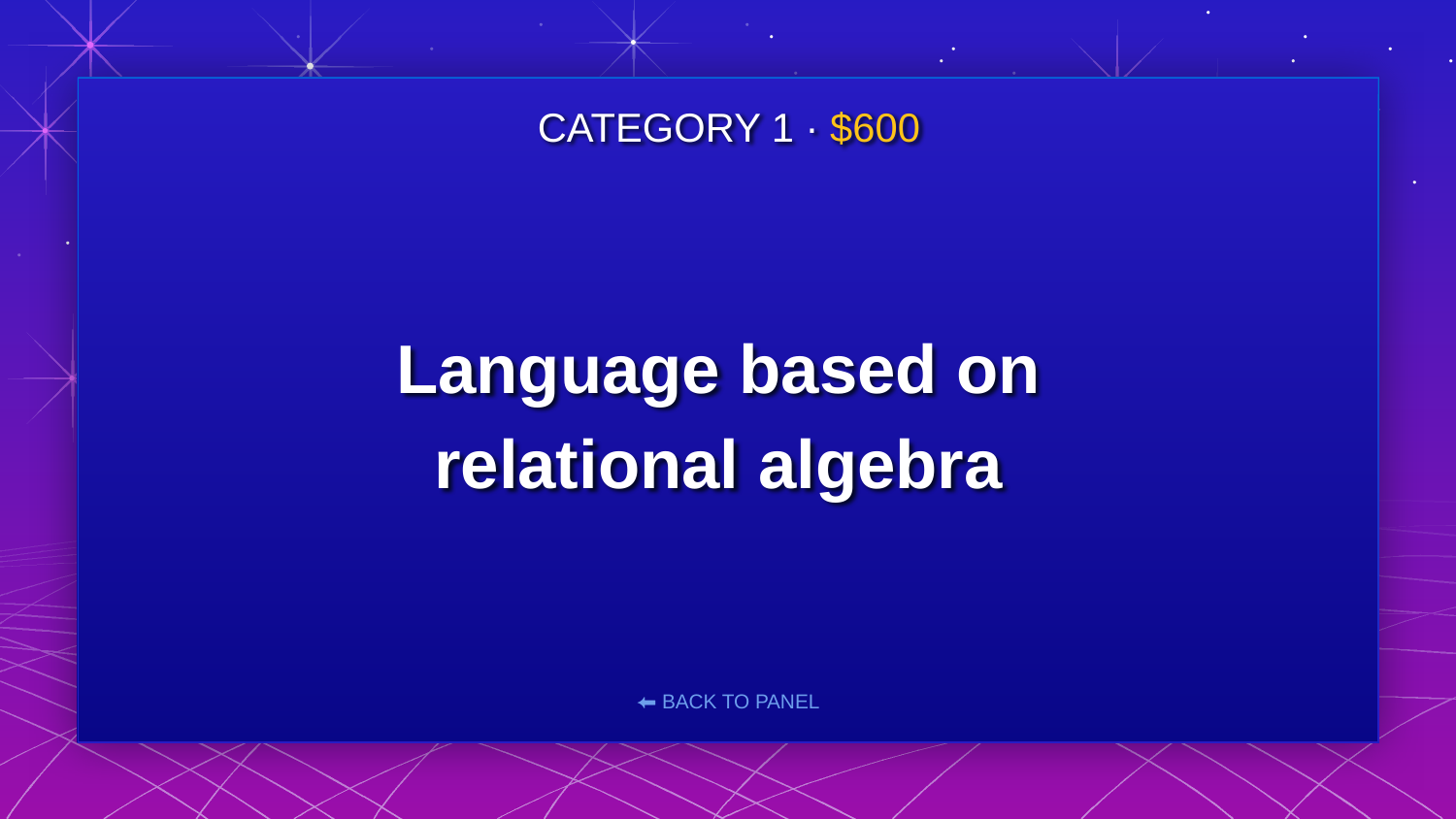

CATEGORY 1 · $600
# Language based on relational algebra